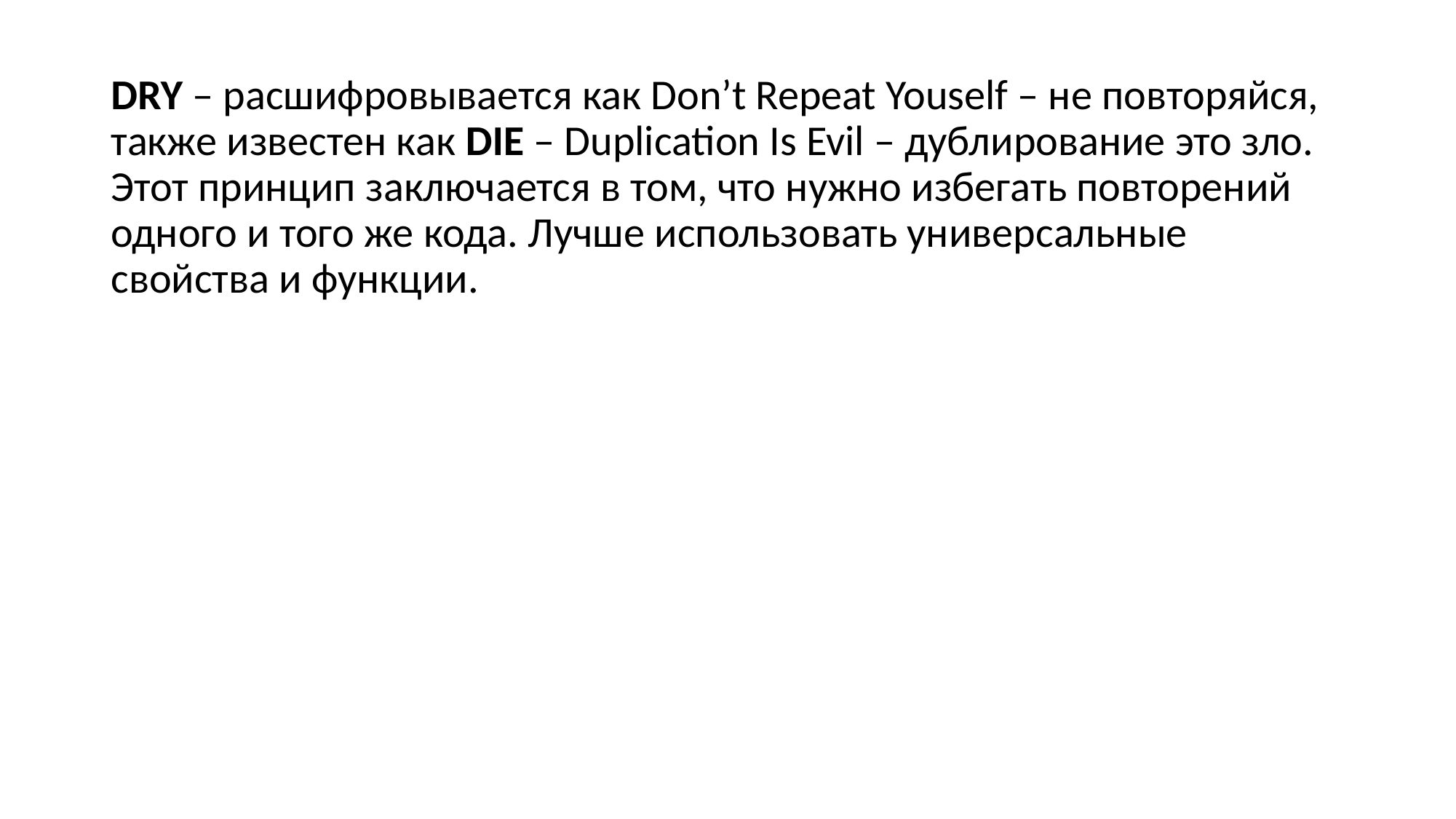

DRY – расшифровывается как Don’t Repeat Youself – не повторяйся, также известен как DIE – Duplication Is Evil – дублирование это зло. Этот принцип заключается в том, что нужно избегать повторений одного и того же кода. Лучше использовать универсальные свойства и функции.